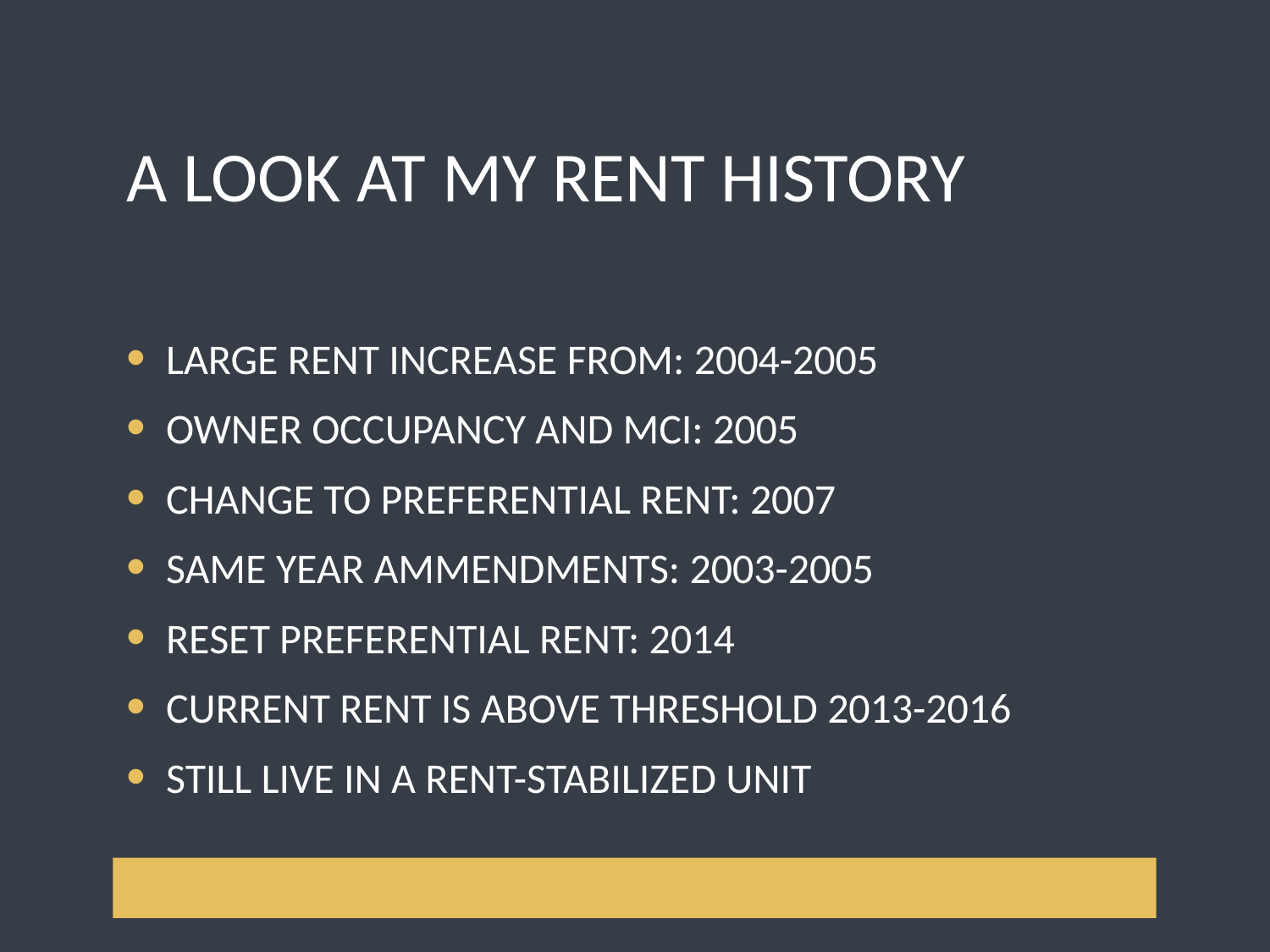

# A look at my Rent History
LARGE RENT INCREASE FROM: 2004-2005
OWNER OCCUPANCY AND MCI: 2005
CHANGE TO PREFERENTIAL RENT: 2007
SAME YEAR AMMENDMENTS: 2003-2005
RESET PREFERENTIAL RENT: 2014
CURRENT RENT IS ABOVE THRESHOLD 2013-2016
STILL LIVE IN A RENT-STABILIZED UNIT